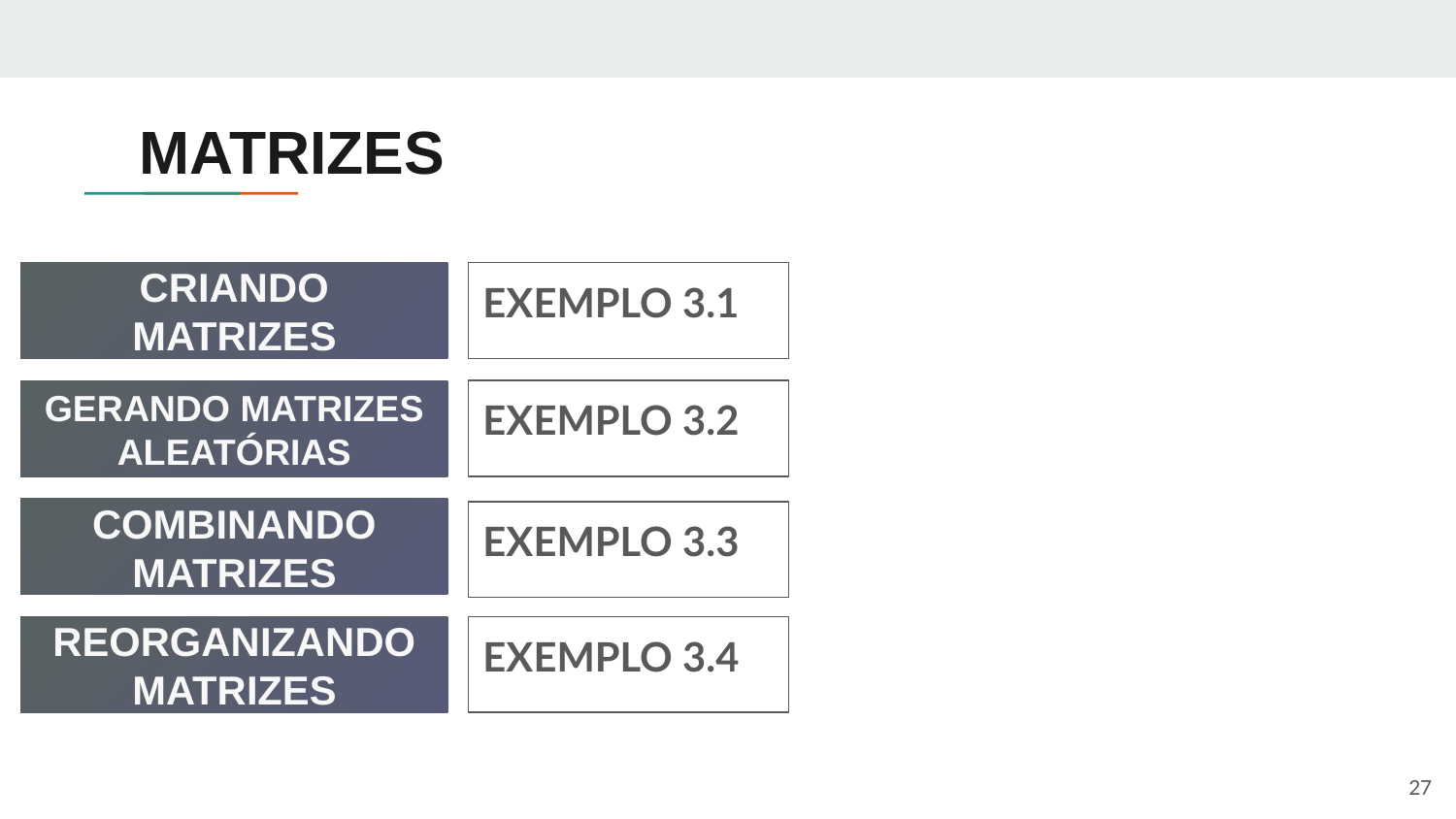

# MATRIZES
EXEMPLO 3.1

CRIANDO MATRIZES
GERANDO MATRIZES ALEATÓRIAS
EXEMPLO 3.2

COMBINANDO MATRIZES
EXEMPLO 3.3

REORGANIZANDO MATRIZES
EXEMPLO 3.4

27